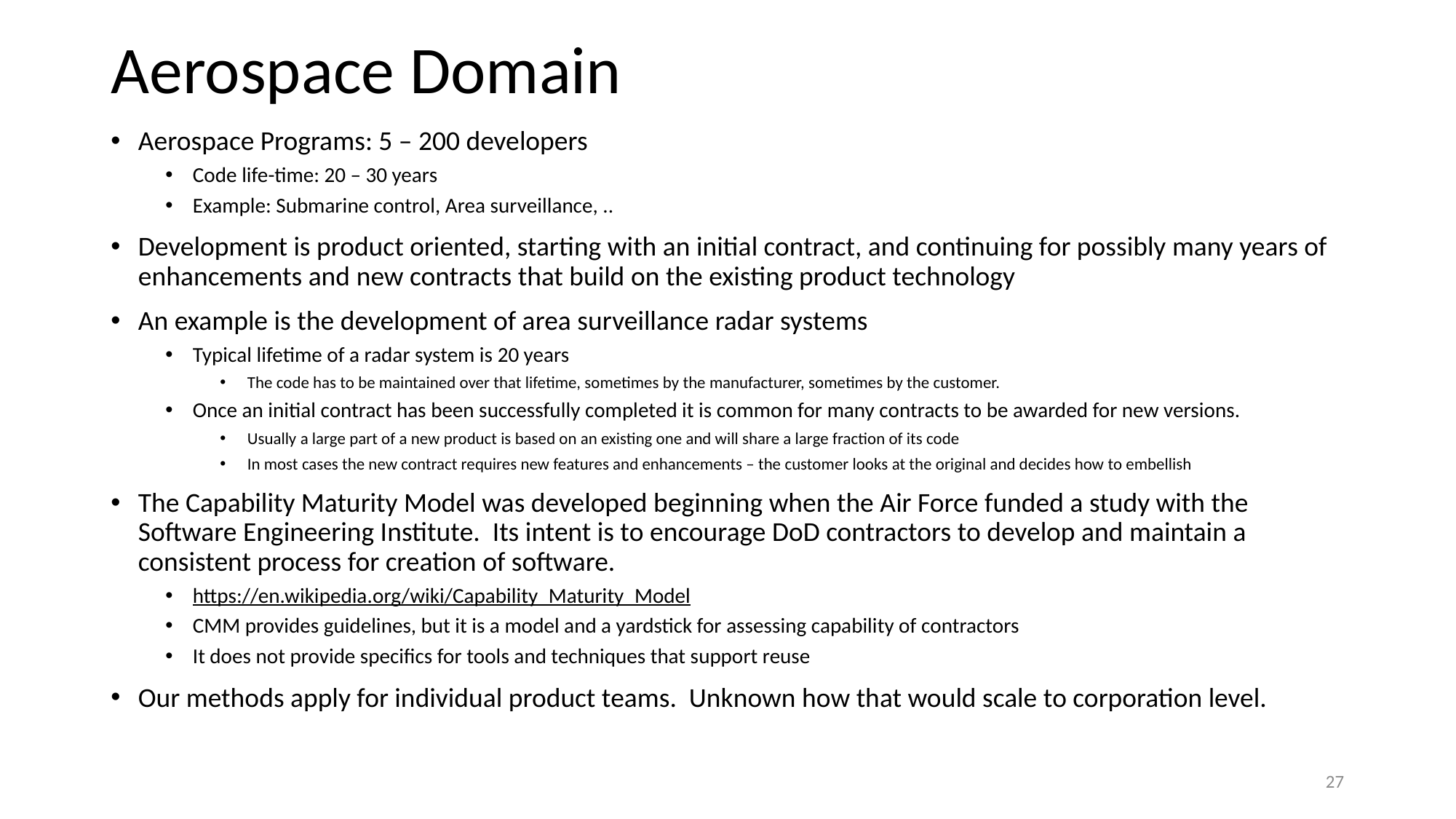

# Aerospace Domain
Aerospace Programs: 5 – 200 developers
Code life-time: 20 – 30 years
Example: Submarine control, Area surveillance, ..
Development is product oriented, starting with an initial contract, and continuing for possibly many years of enhancements and new contracts that build on the existing product technology
An example is the development of area surveillance radar systems
Typical lifetime of a radar system is 20 years
The code has to be maintained over that lifetime, sometimes by the manufacturer, sometimes by the customer.
Once an initial contract has been successfully completed it is common for many contracts to be awarded for new versions.
Usually a large part of a new product is based on an existing one and will share a large fraction of its code
In most cases the new contract requires new features and enhancements – the customer looks at the original and decides how to embellish
The Capability Maturity Model was developed beginning when the Air Force funded a study with the Software Engineering Institute.  Its intent is to encourage DoD contractors to develop and maintain a consistent process for creation of software.
https://en.wikipedia.org/wiki/Capability_Maturity_Model
CMM provides guidelines, but it is a model and a yardstick for assessing capability of contractors
It does not provide specifics for tools and techniques that support reuse
Our methods apply for individual product teams.  Unknown how that would scale to corporation level.

27